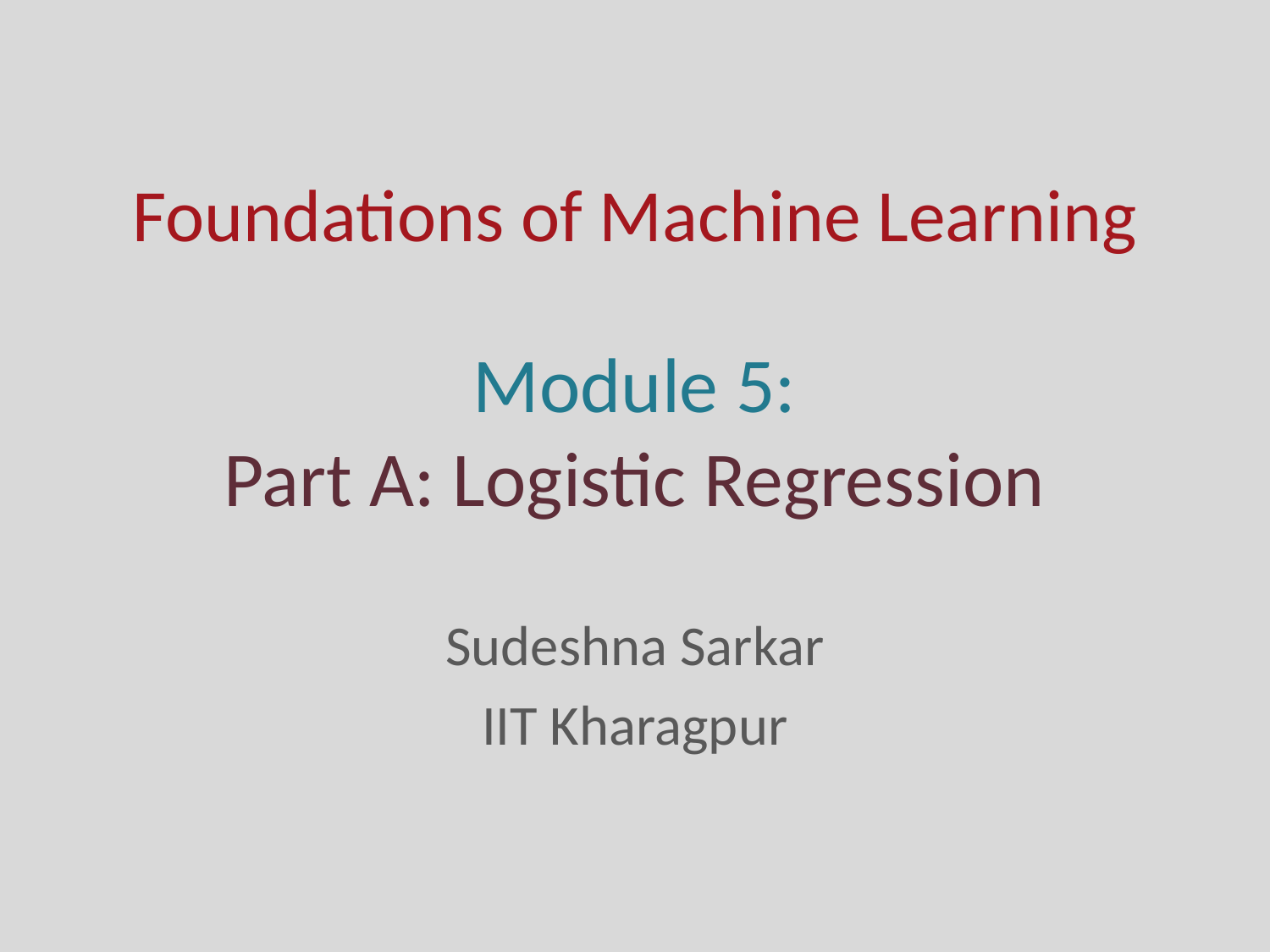

# Foundations of Machine Learning
Module 5:
Part A: Logistic Regression
Sudeshna Sarkar
IIT Kharagpur